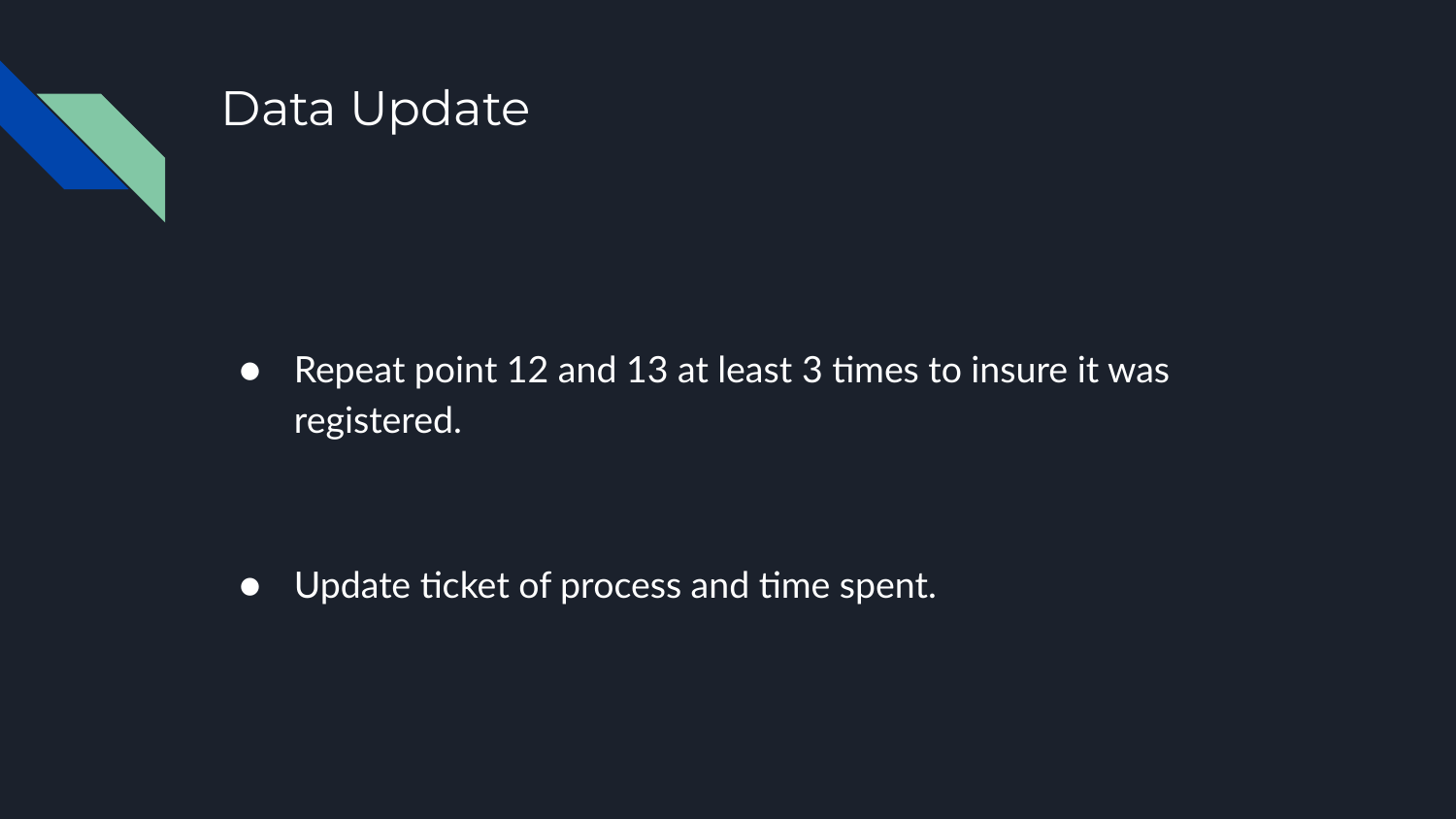

# Data Update

Repeat point 12 and 13 at least 3 times to insure it was registered.

Update ticket of process and time spent.